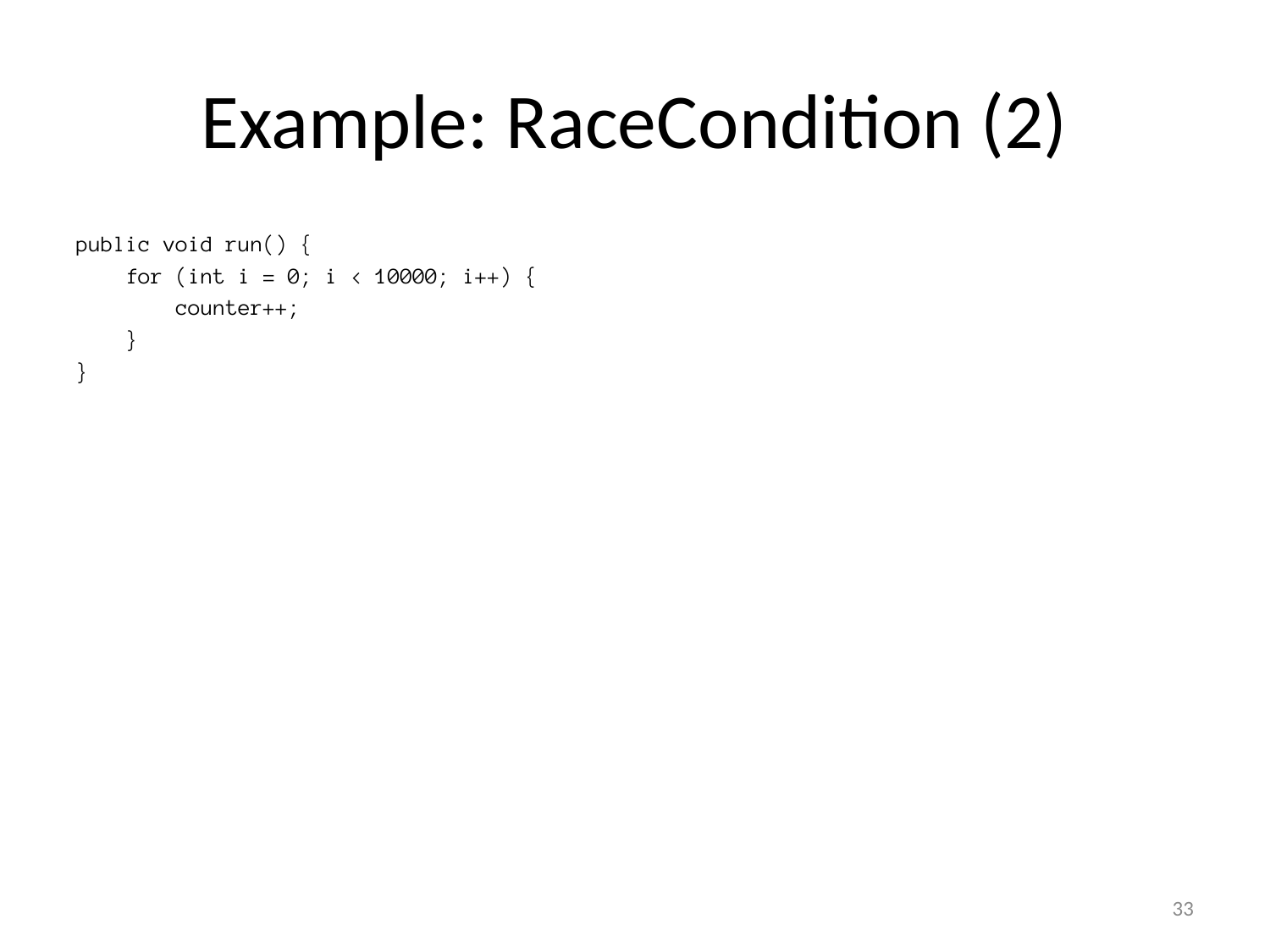

# Example: RaceCondition (2)
public void run() {
    for (int i = 0; i < 10000; i++) {
        counter++;
    }
}
33